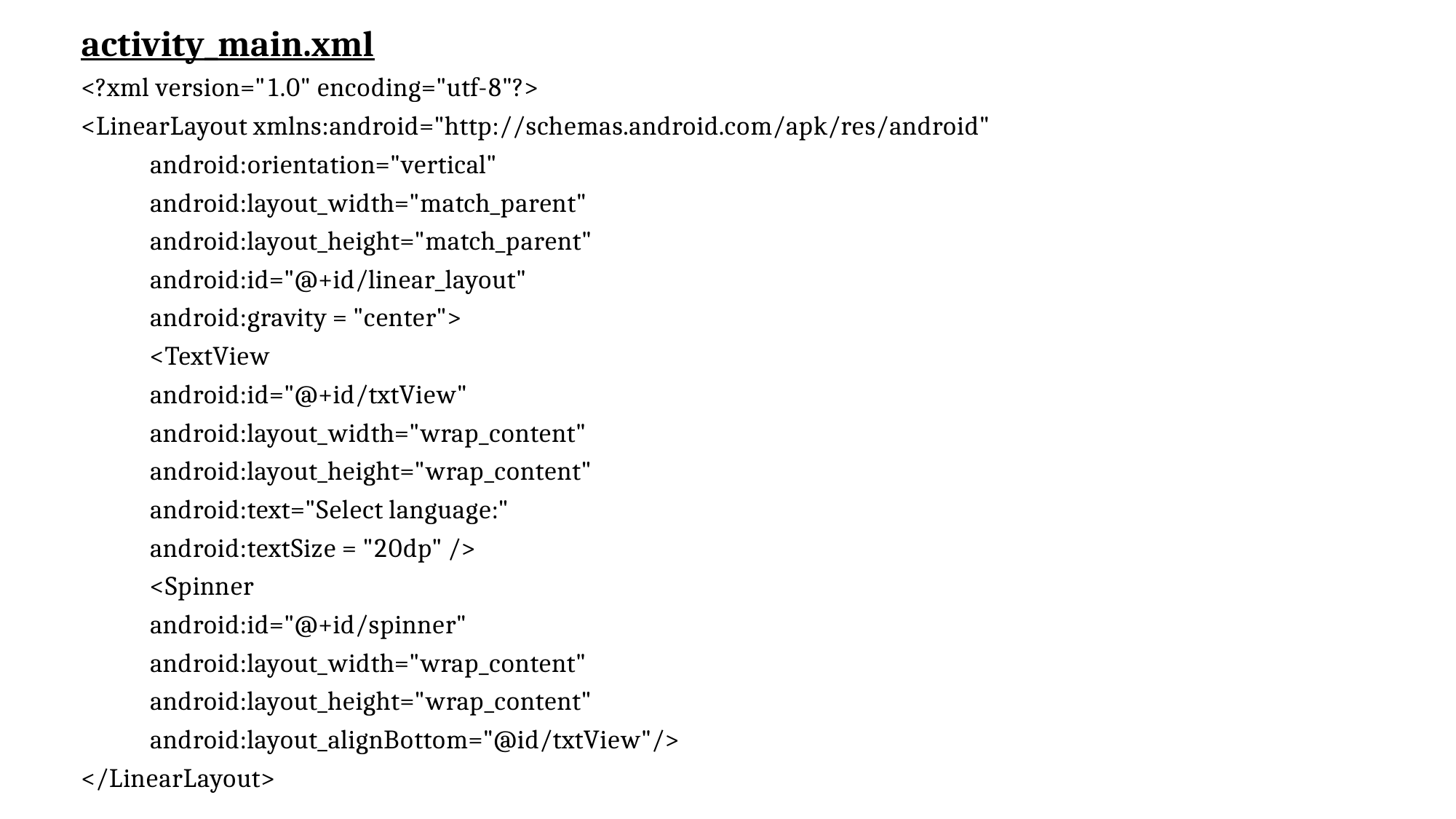

activity_main.xml
<?xml version="1.0" encoding="utf-8"?>
<LinearLayout xmlns:android="http://schemas.android.com/apk/res/android"
	android:orientation="vertical"
	android:layout_width="match_parent"
	android:layout_height="match_parent"
	android:id="@+id/linear_layout"
	android:gravity = "center">
	<TextView
		android:id="@+id/txtView"
		android:layout_width="wrap_content"
		android:layout_height="wrap_content"
		android:text="Select language:"
		android:textSize = "20dp" />
	<Spinner
		android:id="@+id/spinner"
		android:layout_width="wrap_content"
		android:layout_height="wrap_content"
		android:layout_alignBottom="@id/txtView"/>
</LinearLayout>